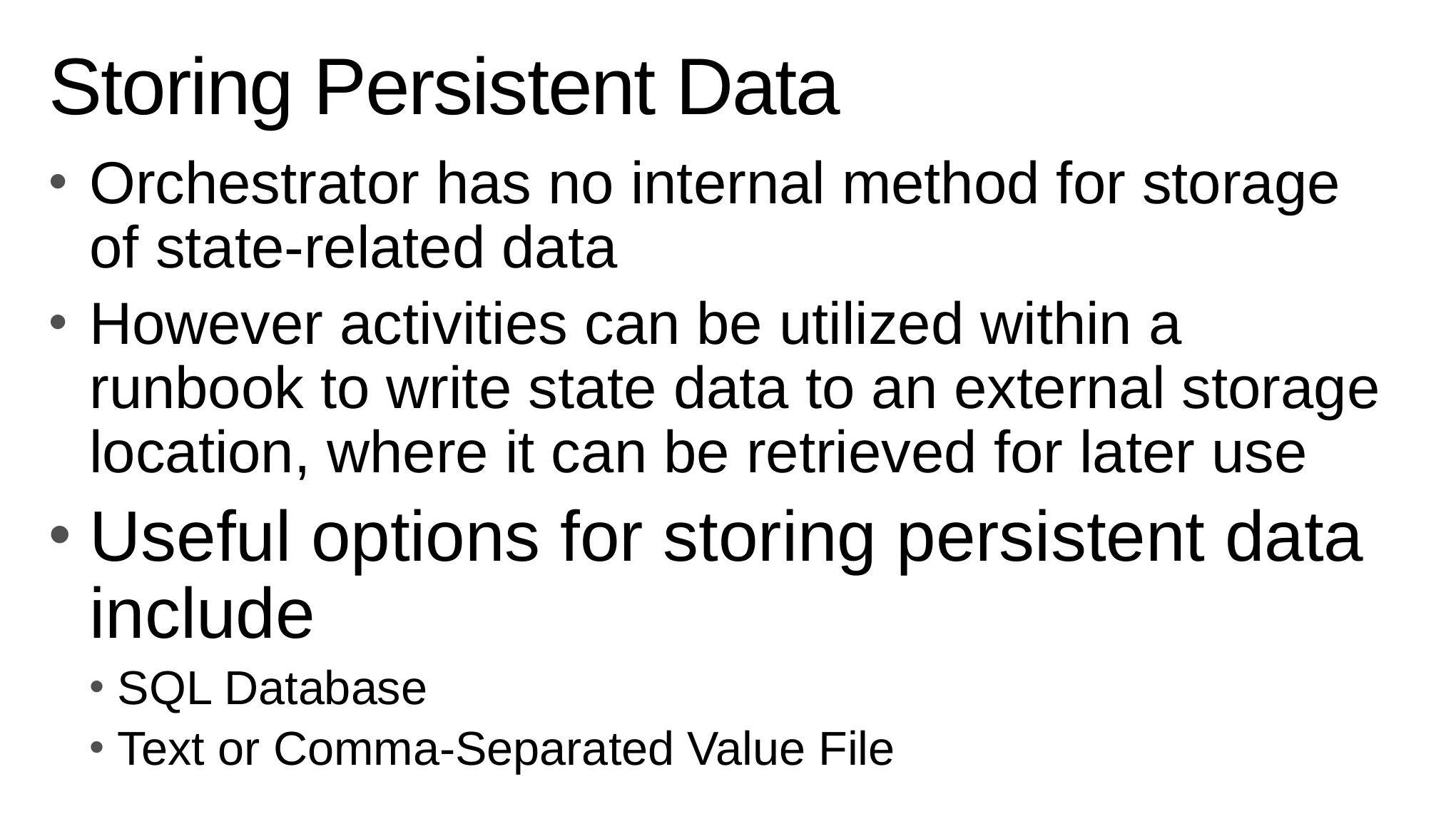

# Storing Persistent Data
Orchestrator has no internal method for storage of state-related data
However activities can be utilized within a runbook to write state data to an external storage location, where it can be retrieved for later use
Useful options for storing persistent data include
SQL Database
Text or Comma-Separated Value File